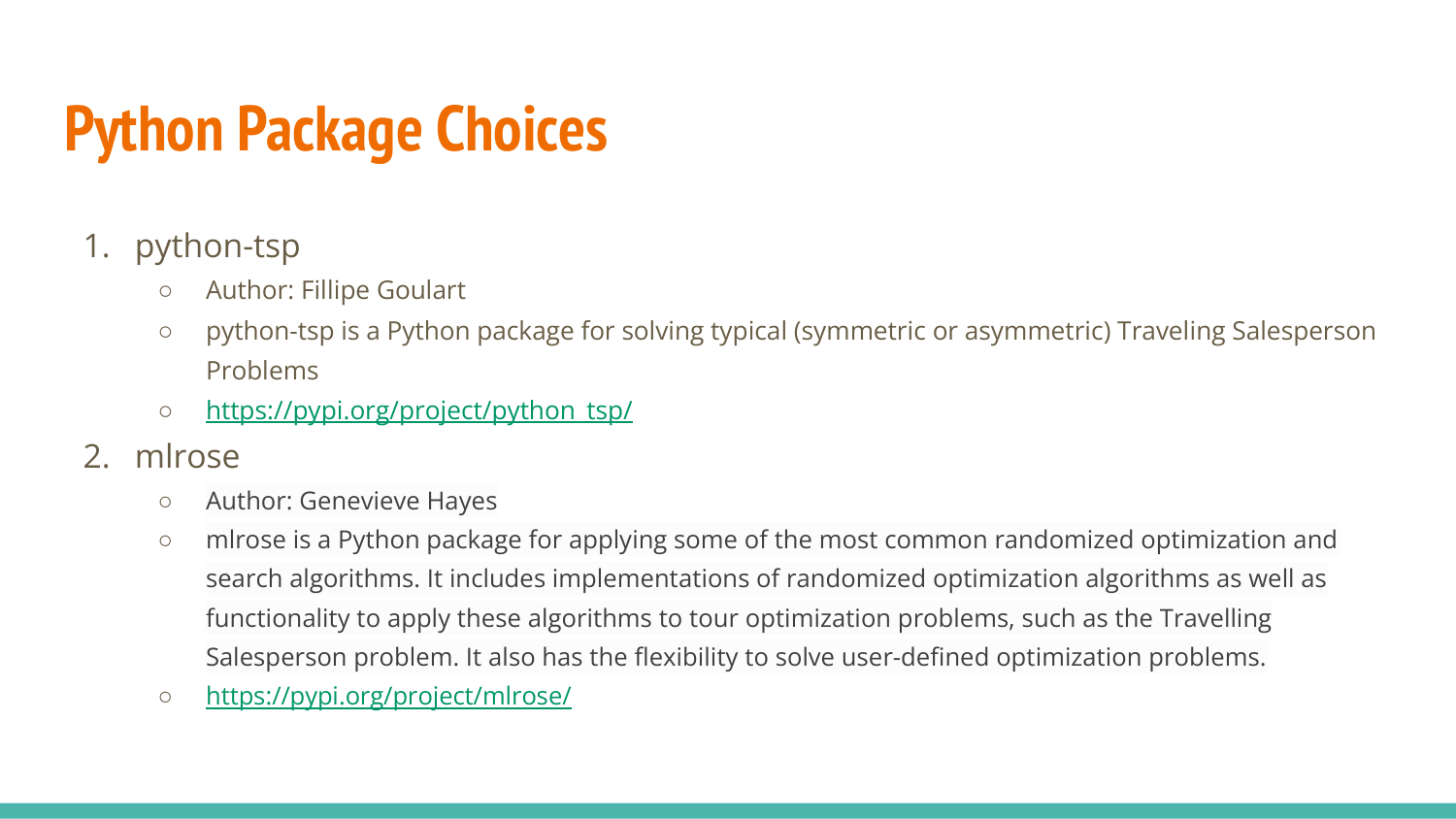

# Python Package Choices
python-tsp
Author: Fillipe Goulart
python-tsp is a Python package for solving typical (symmetric or asymmetric) Traveling Salesperson Problems
https://pypi.org/project/python_tsp/
mlrose
Author: Genevieve Hayes
mlrose is a Python package for applying some of the most common randomized optimization and search algorithms. It includes implementations of randomized optimization algorithms as well as functionality to apply these algorithms to tour optimization problems, such as the Travelling Salesperson problem. It also has the flexibility to solve user-defined optimization problems.
https://pypi.org/project/mlrose/